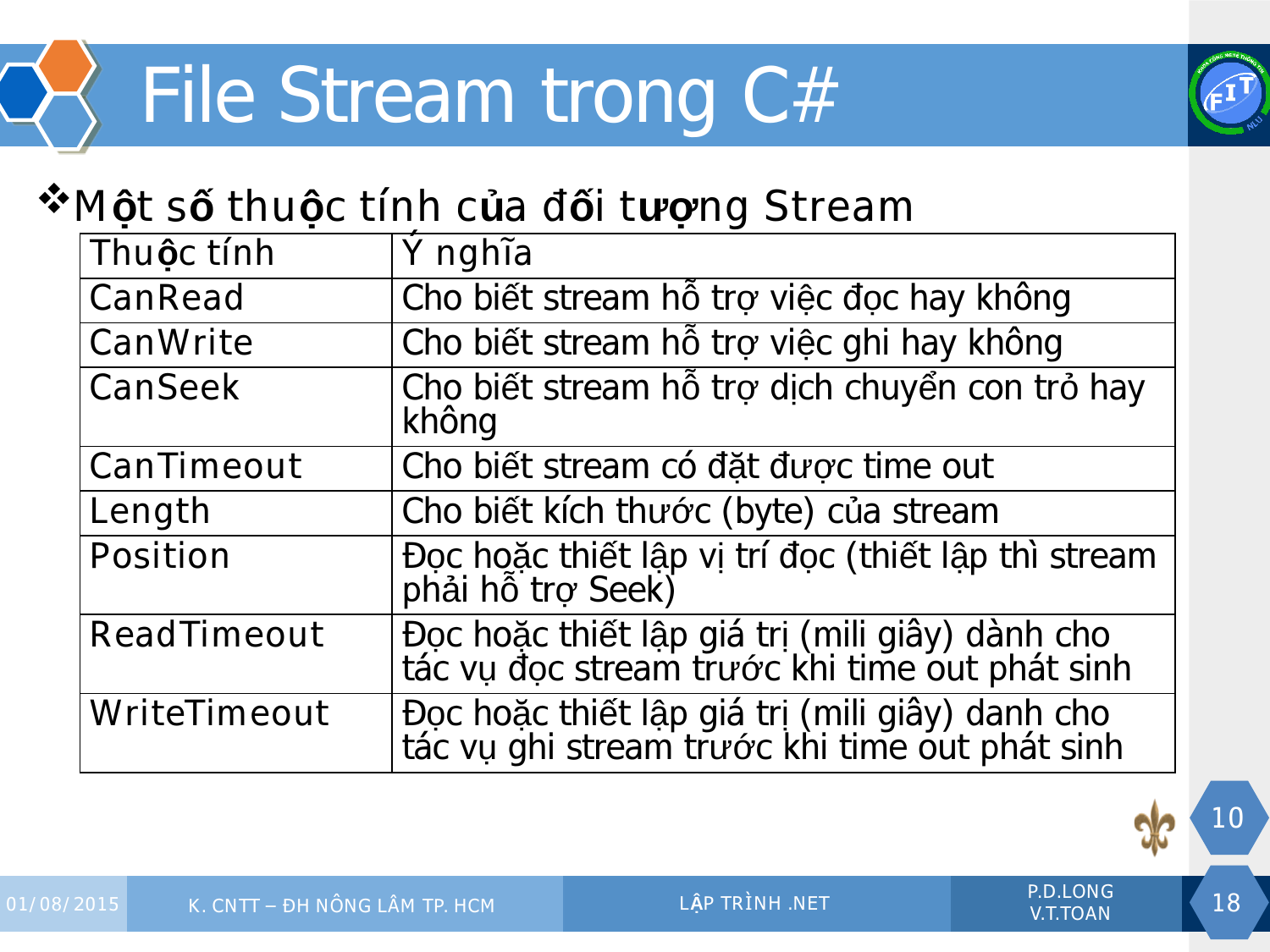

# File Stream trong C#
Một số thuộc tính của đối tượng Stream

| Thuộc tính | Ý nghĩa |
| --- | --- |
| CanRead | Cho biết stream hỗ trợ việc đọc hay không |
| CanWrite | Cho biết stream hỗ trợ việc ghi hay không |
| CanSeek | Cho biết stream hỗ trợ dịch chuyển con trỏ hay không |
| CanTimeout | Cho biết stream có đặt được time out |
| Length | Cho biết kích thước (byte) của stream |
| Position | Đọc hoặc thiết lập vị trí đọc (thiết lập thì stream phải hỗ trợ Seek) |
| ReadTimeout | Đọc hoặc thiết lập giá trị (mili giây) dành cho tác vụ đọc stream trước khi time out phát sinh |
| WriteTimeout | Đọc hoặc thiết lập giá trị (mili giây) danh cho tác vụ ghi stream trước khi time out phát sinh |
10
01/08/2015
K. CNTT – ĐH NÔNG LÂM TP. HCM